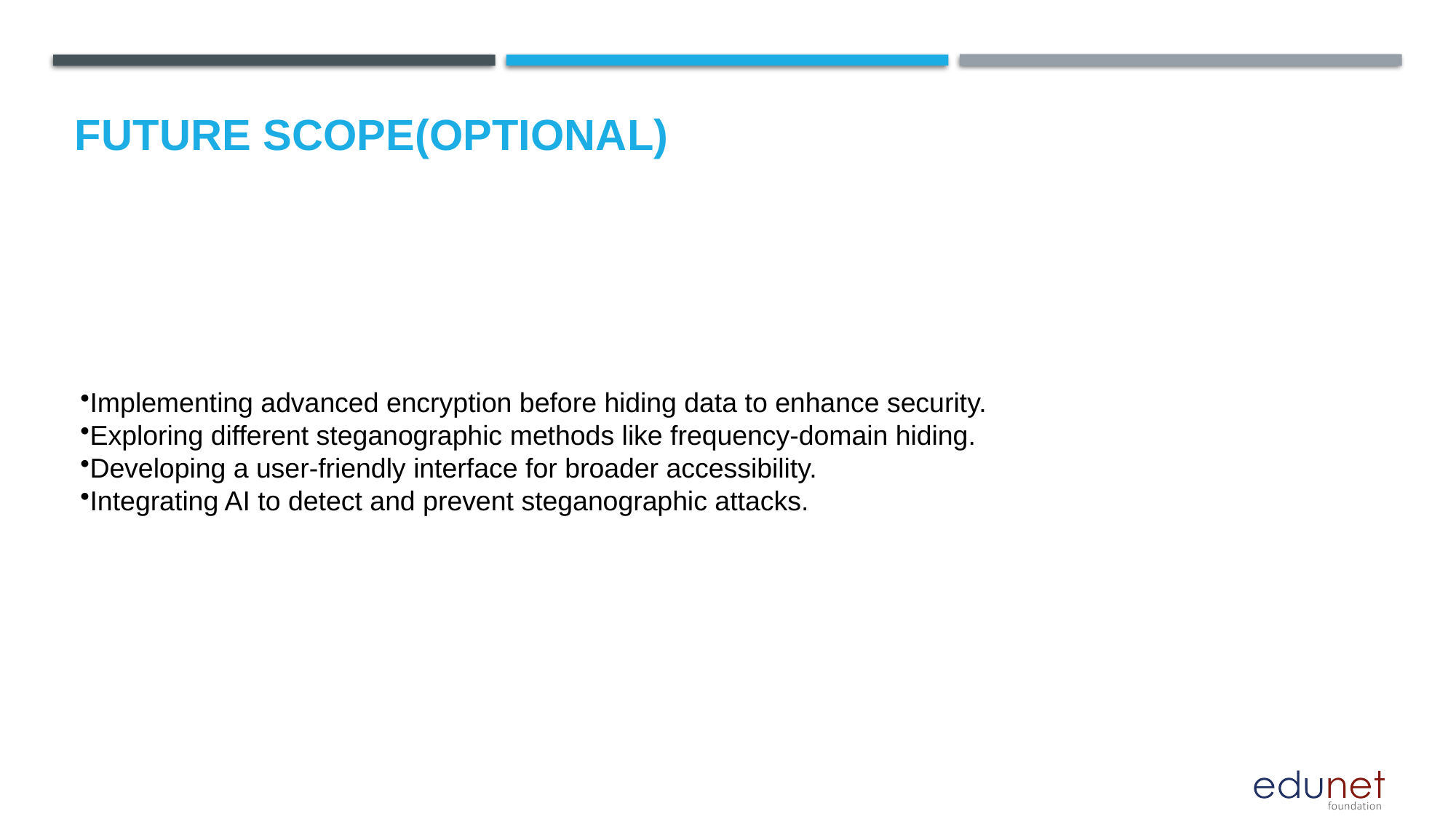

Future scope(optional)

Implementing advanced encryption before hiding data to enhance security.
Exploring different steganographic methods like frequency-domain hiding.
Developing a user-friendly interface for broader accessibility.
Integrating AI to detect and prevent steganographic attacks.